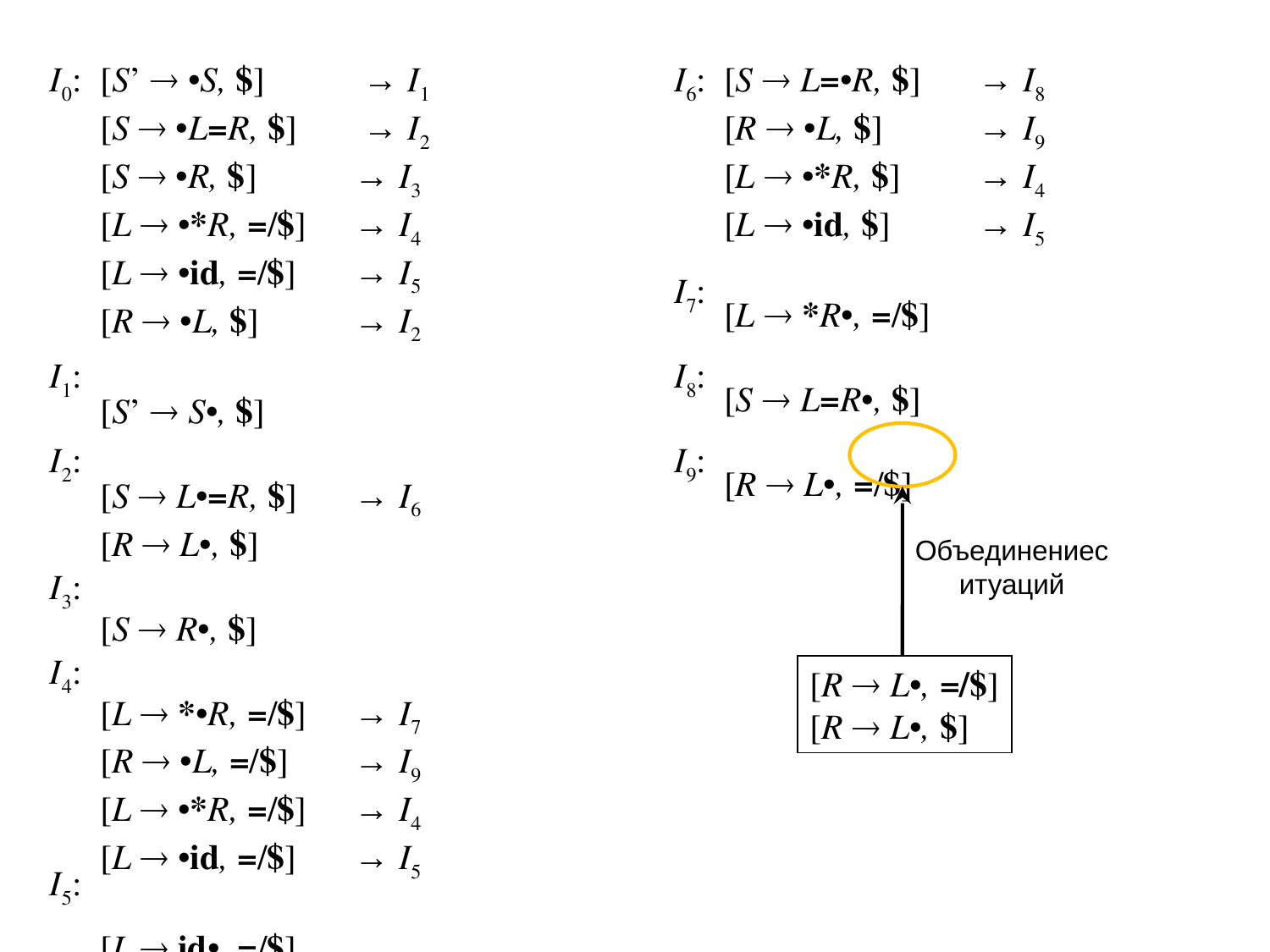

I0:
[S’ → •S, $]	 → I1
[S → •L=R, $]	 → I2
[S → •R, $] 	→ I3
[L → •*R, =/$] 	→ I4
[L → •id, =/$] 	→ I5
[R → •L, $] 	→ I2
[S’ → S•, $]
[S → L•=R, $]	→ I6
[R → L•, $]
[S → R•, $]
[L → *•R, =/$]	→ I7
[R → •L, =/$]	→ I9
[L → •*R, =/$]	→ I4
[L → •id, =/$]	→ I5
[L → id•, =/$]
I6:
[S → L=•R, $]	→ I8
[R → •L, $]	→ I9
[L → •*R, $]	→ I4
[L → •id, $]	→ I5
[L → *R•, =/$]
[S → L=R•, $]
[R → L•, =/$]
I7:
I1:
I8:

I2:
I9:

Объединениеситуаций
I3:
I4:
[R → L•, =/$]
[R → L•, $]
I5: